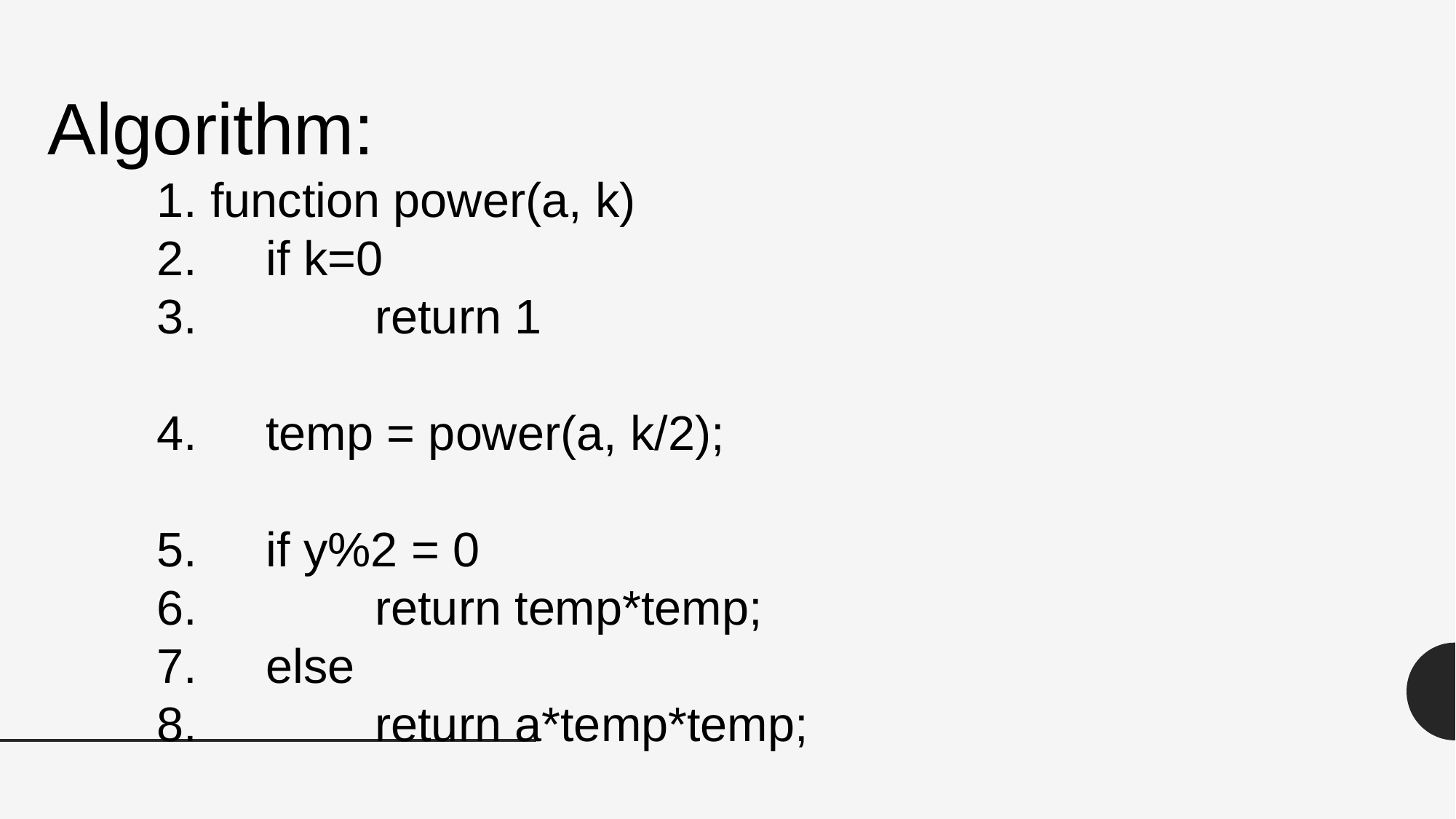

Algorithm:
	1. function power(a, k)
	2. 	if k=0
	3. 		return 1

 	4.	temp = power(a, k/2);

	5.	if y%2 = 0
	6.		return temp*temp;
	7.	else
	8.		return a*temp*temp;